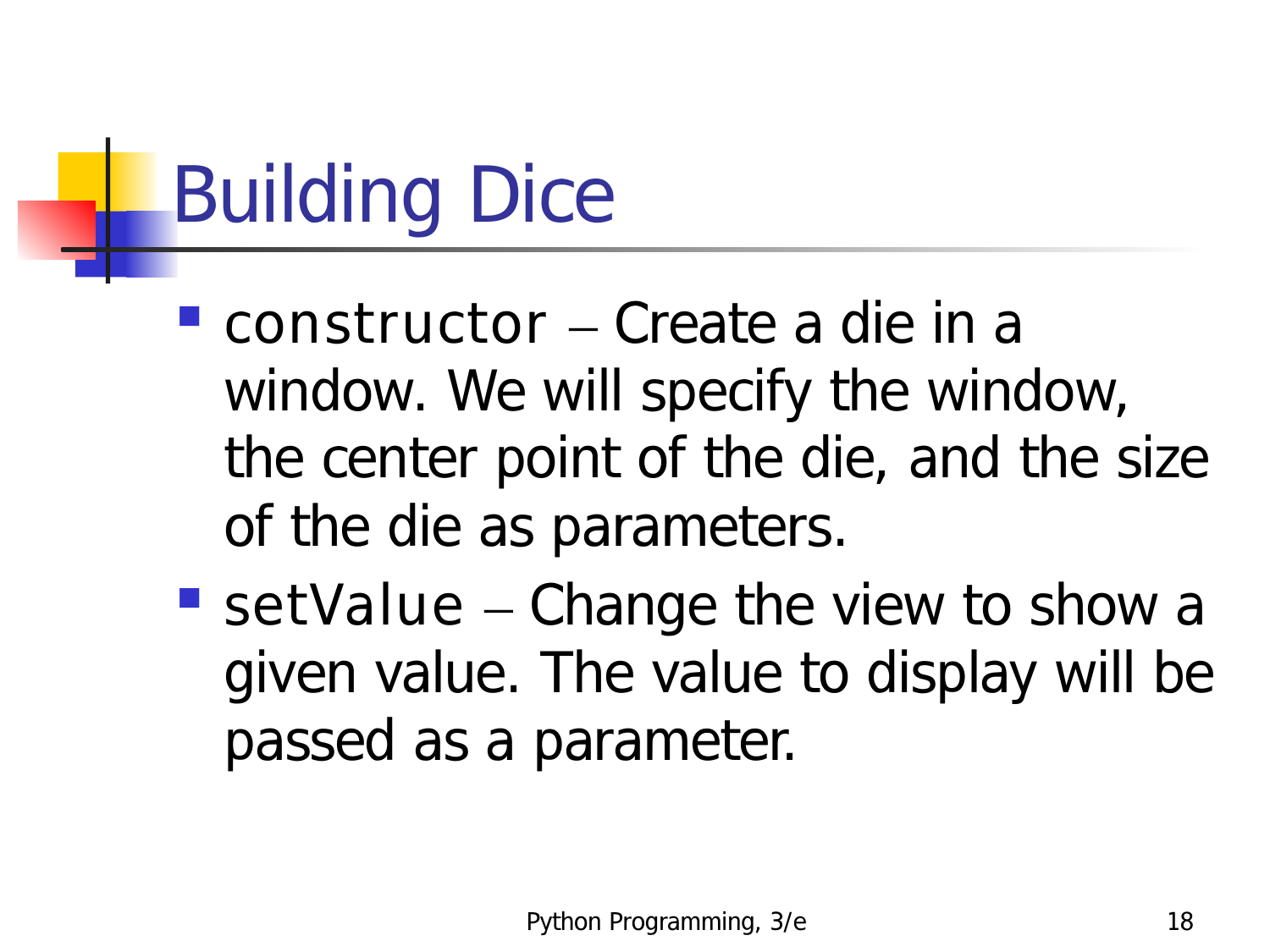

# Building Dice
constructor – Create a die in a window. We will specify the window, the center point of the die, and the size of the die as parameters.
setValue – Change the view to show a given value. The value to display will be passed as a parameter.
Python Programming, 3/e
18